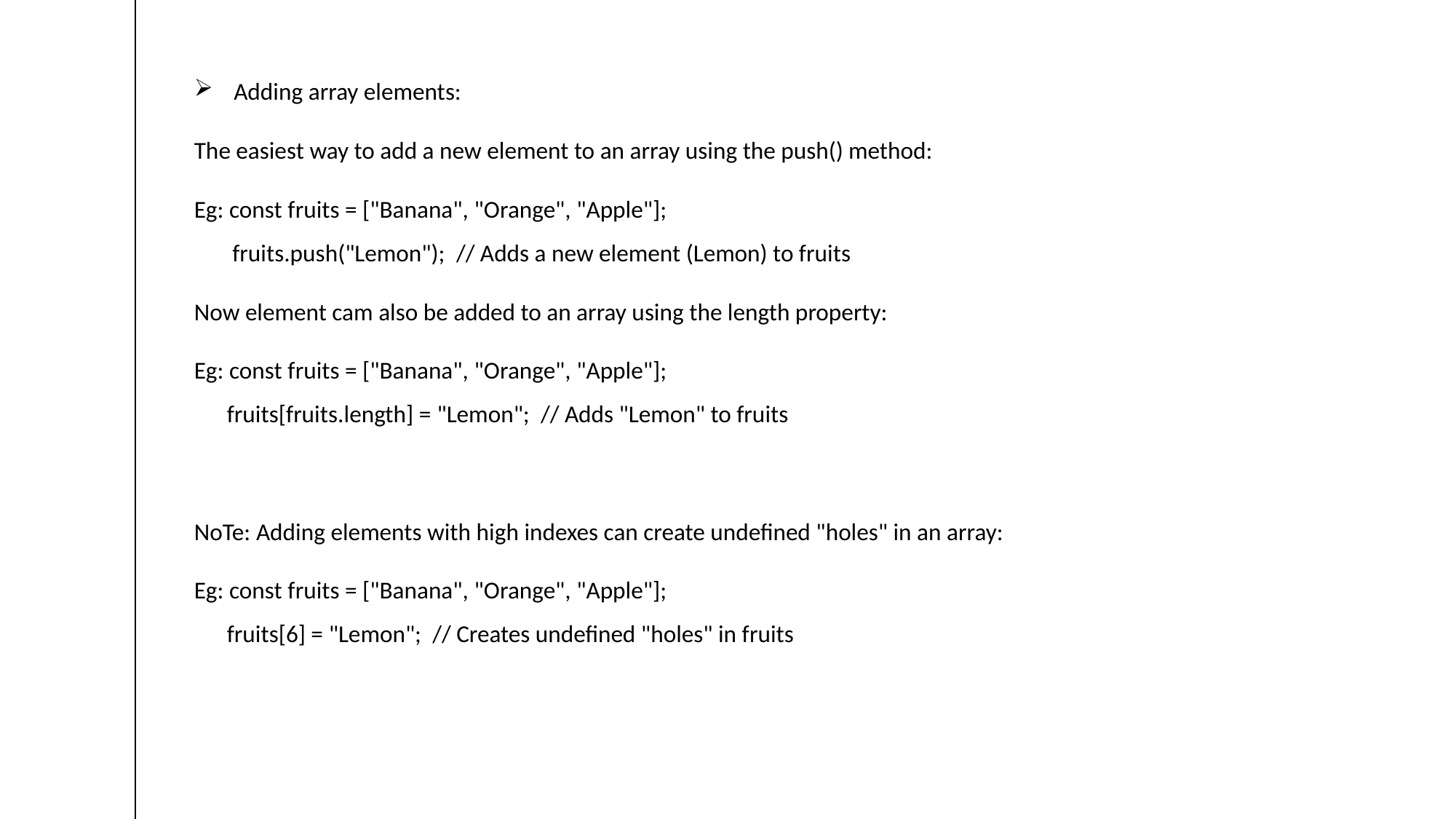

Adding array elements:
The easiest way to add a new element to an array using the push() method:
Eg: const fruits = ["Banana", "Orange", "Apple"];
       fruits.push("Lemon");  // Adds a new element (Lemon) to fruits
Now element cam also be added to an array using the length property:
Eg: const fruits = ["Banana", "Orange", "Apple"];
      fruits[fruits.length] = "Lemon";  // Adds "Lemon" to fruits

NoTe: Adding elements with high indexes can create undefined "holes" in an array:
Eg: const fruits = ["Banana", "Orange", "Apple"];
      fruits[6] = "Lemon";  // Creates undefined "holes" in fruits